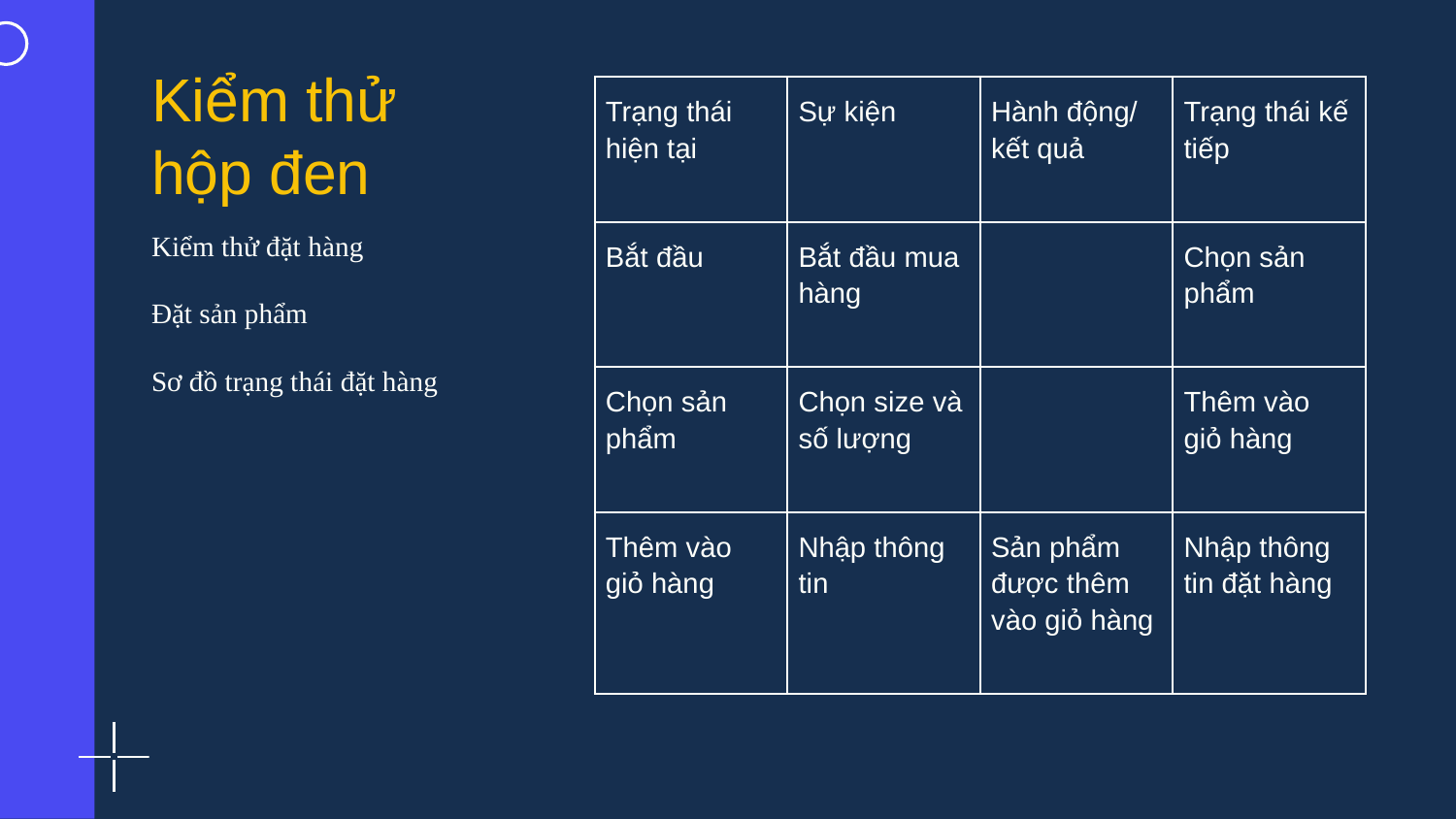

# Kiểm thử
hộp đen
| Trạng thái hiện tại | Sự kiện | Hành động/ kết quả | Trạng thái kế tiếp |
| --- | --- | --- | --- |
| Bắt đầu | Bắt đầu mua hàng |  | Chọn sản phẩm |
| Chọn sản phẩm | Chọn size và số lượng |  | Thêm vào giỏ hàng |
| Thêm vào giỏ hàng | Nhập thông tin | Sản phẩm được thêm vào giỏ hàng | Nhập thông tin đặt hàng |
Kiểm thử đặt hàng
Đặt sản phẩm
Sơ đồ trạng thái đặt hàng